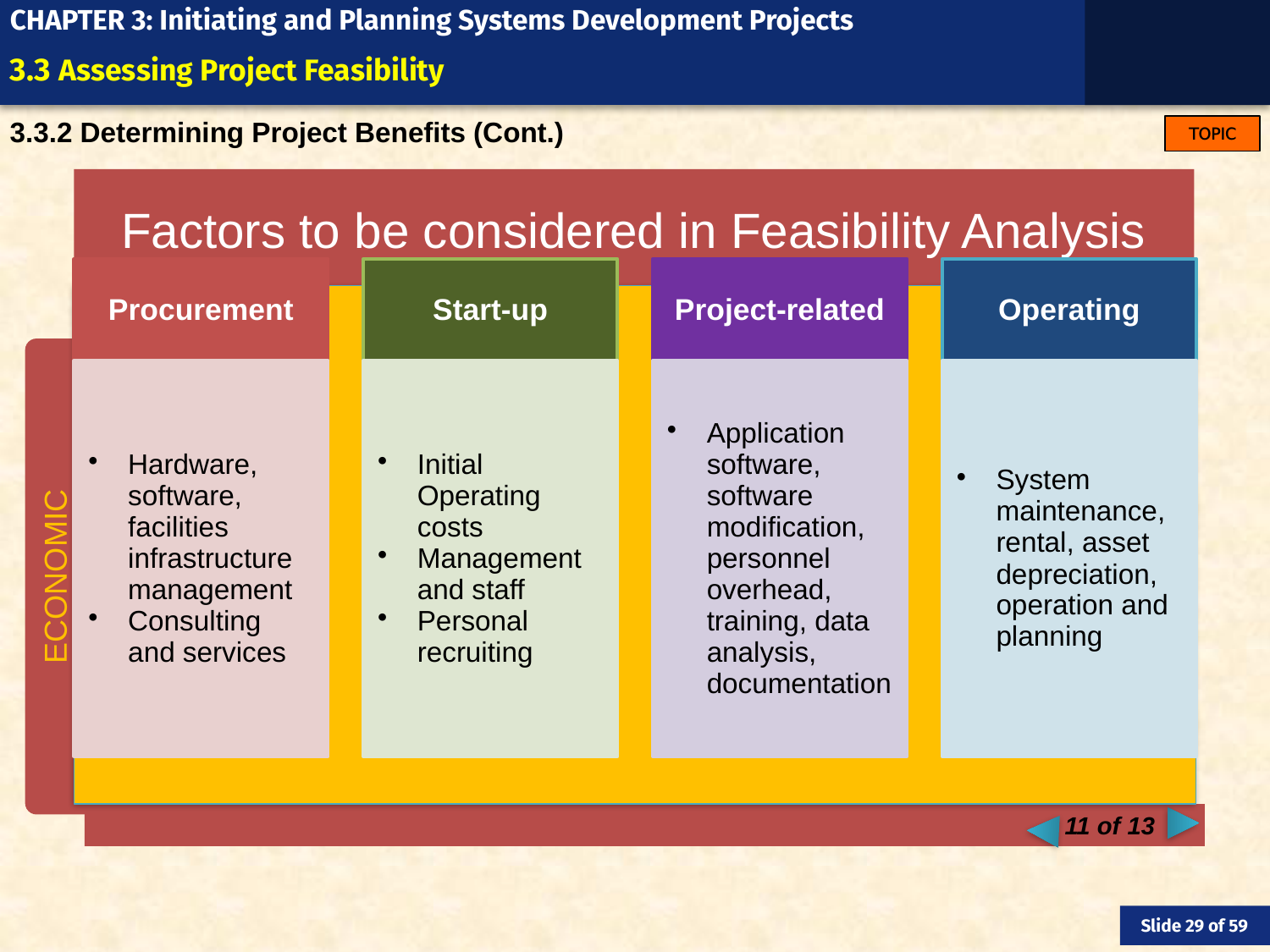

# 3.3 Assessing Project Feasibility
3.3.2 Determining Project Benefits (Cont.)

Factors to be considered in Feasibility Analysis
Procurement
Start-up
Project-related
Operating
Management and staff

Economic

Technical

Operational

Scheduling

Legal and Contractual

Political
CLOSE

ECONOMIC

11 of 13